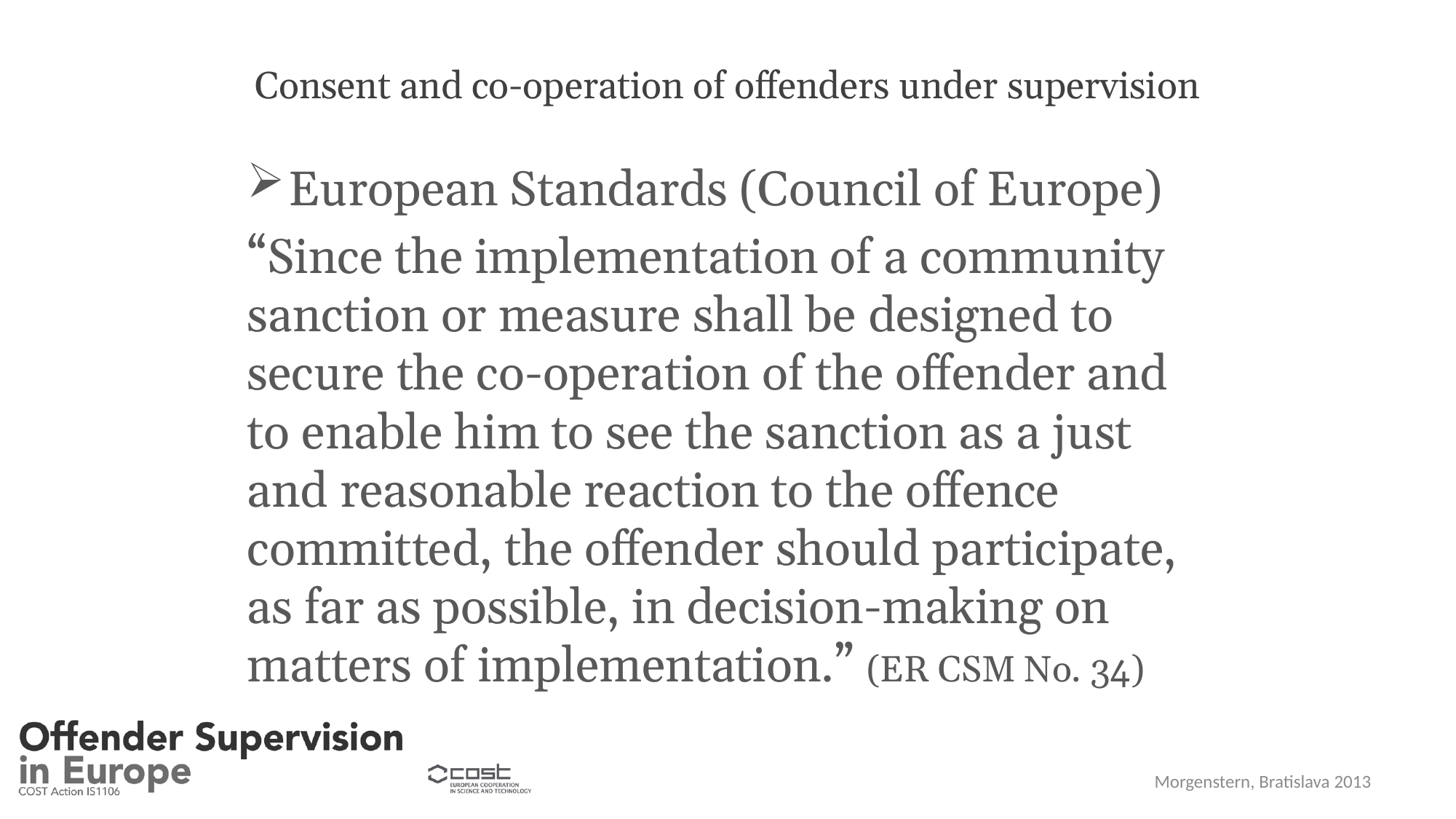

# Consent and co-operation of offenders under supervision
European Standards (Council of Europe)
“Since the implementation of a community sanction or measure shall be designed to secure the co-operation of the offender and to enable him to see the sanction as a just and reasonable reaction to the offence committed, the offender should participate, as far as possible, in decision-making on matters of implementation.” (ER CSM No. 34)

Morgenstern, Bratislava 2013